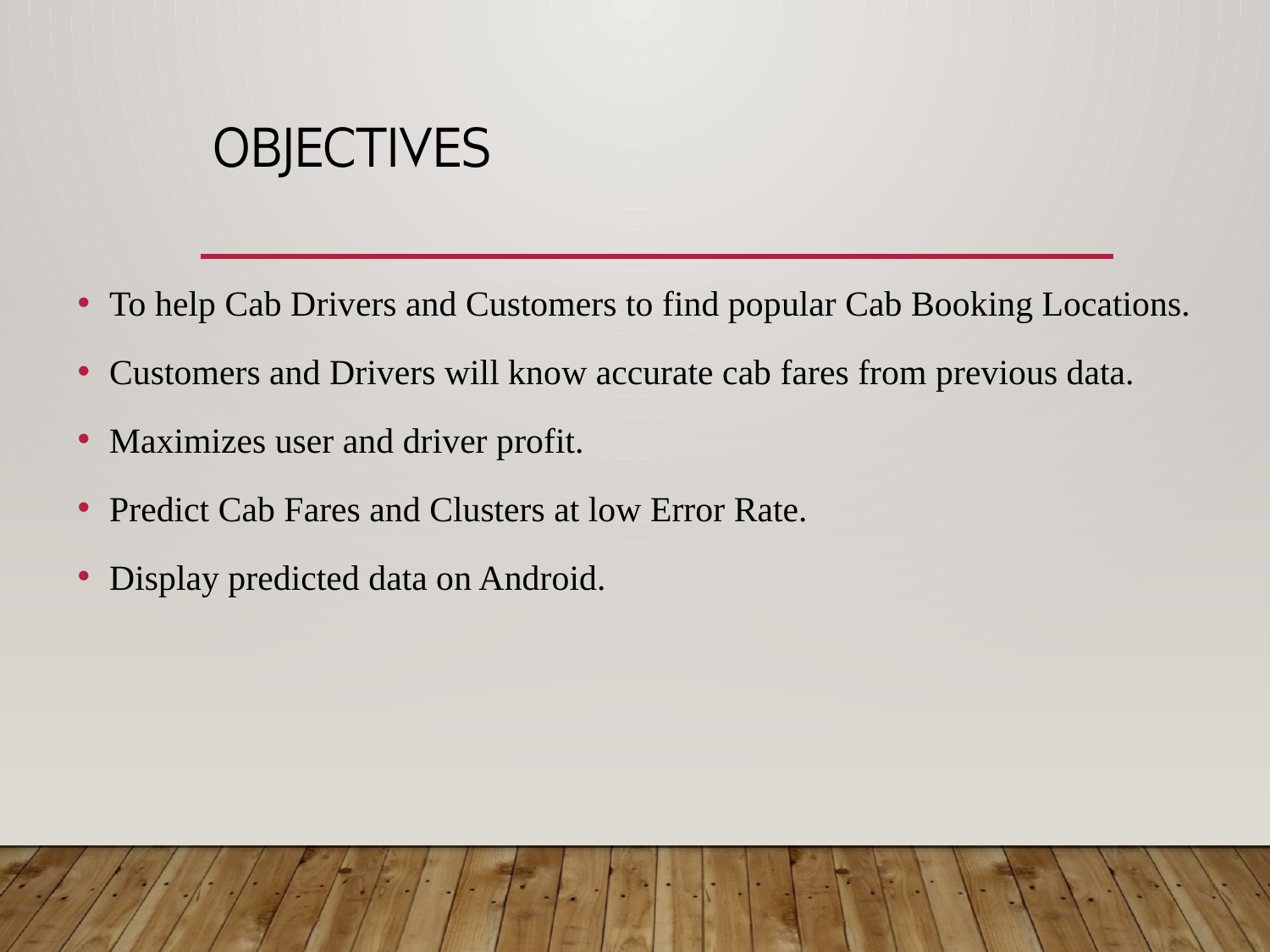

# Objectives
To help Cab Drivers and Customers to find popular Cab Booking Locations.
Customers and Drivers will know accurate cab fares from previous data.
Maximizes user and driver profit.
Predict Cab Fares and Clusters at low Error Rate.
Display predicted data on Android.